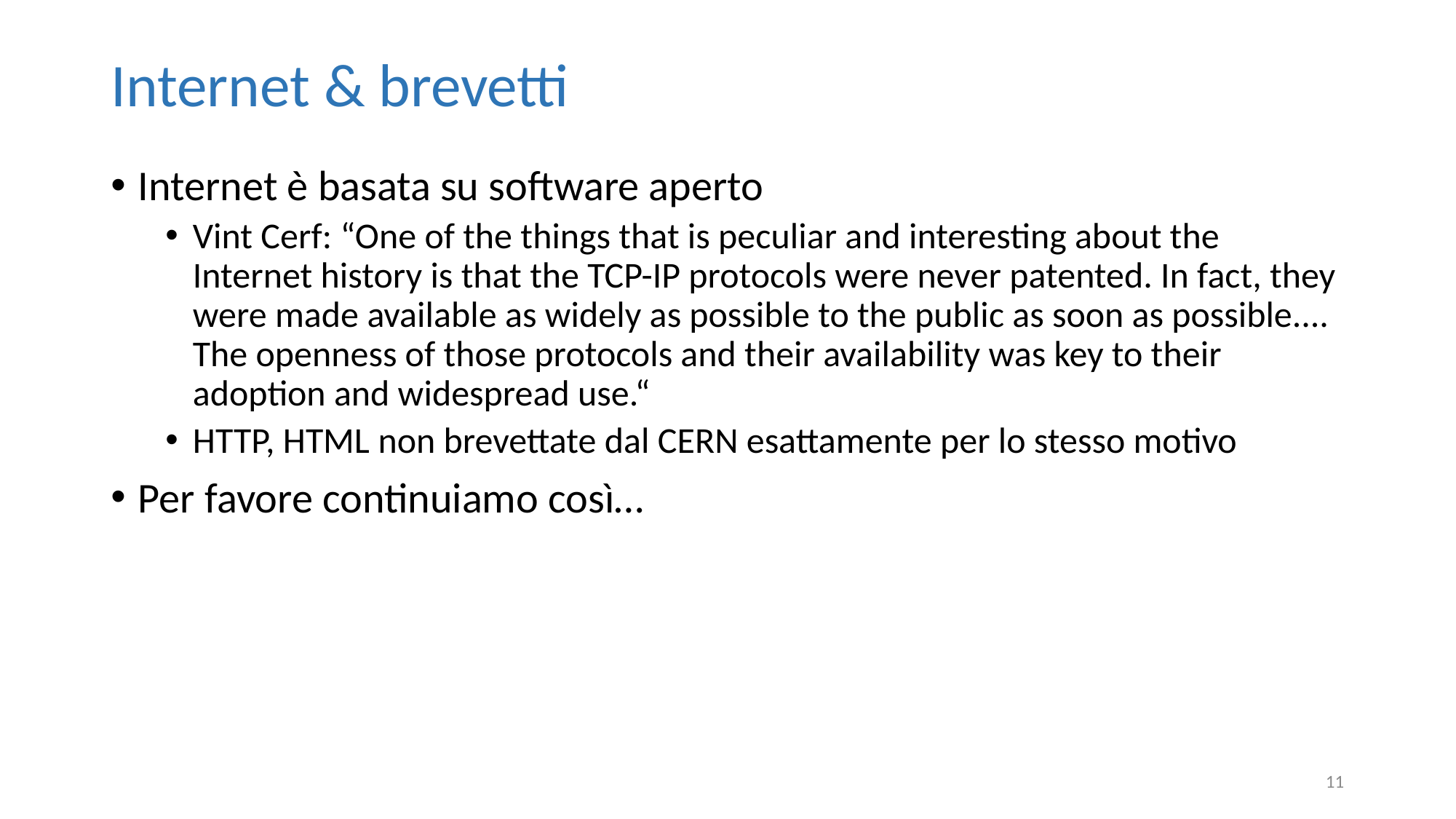

# Internet & brevetti
Internet è basata su software aperto
Vint Cerf: “One of the things that is peculiar and interesting about the Internet history is that the TCP-IP protocols were never patented. In fact, they were made available as widely as possible to the public as soon as possible.... The openness of those protocols and their availability was key to their adoption and widespread use.“
HTTP, HTML non brevettate dal CERN esattamente per lo stesso motivo
Per favore continuiamo così…
11